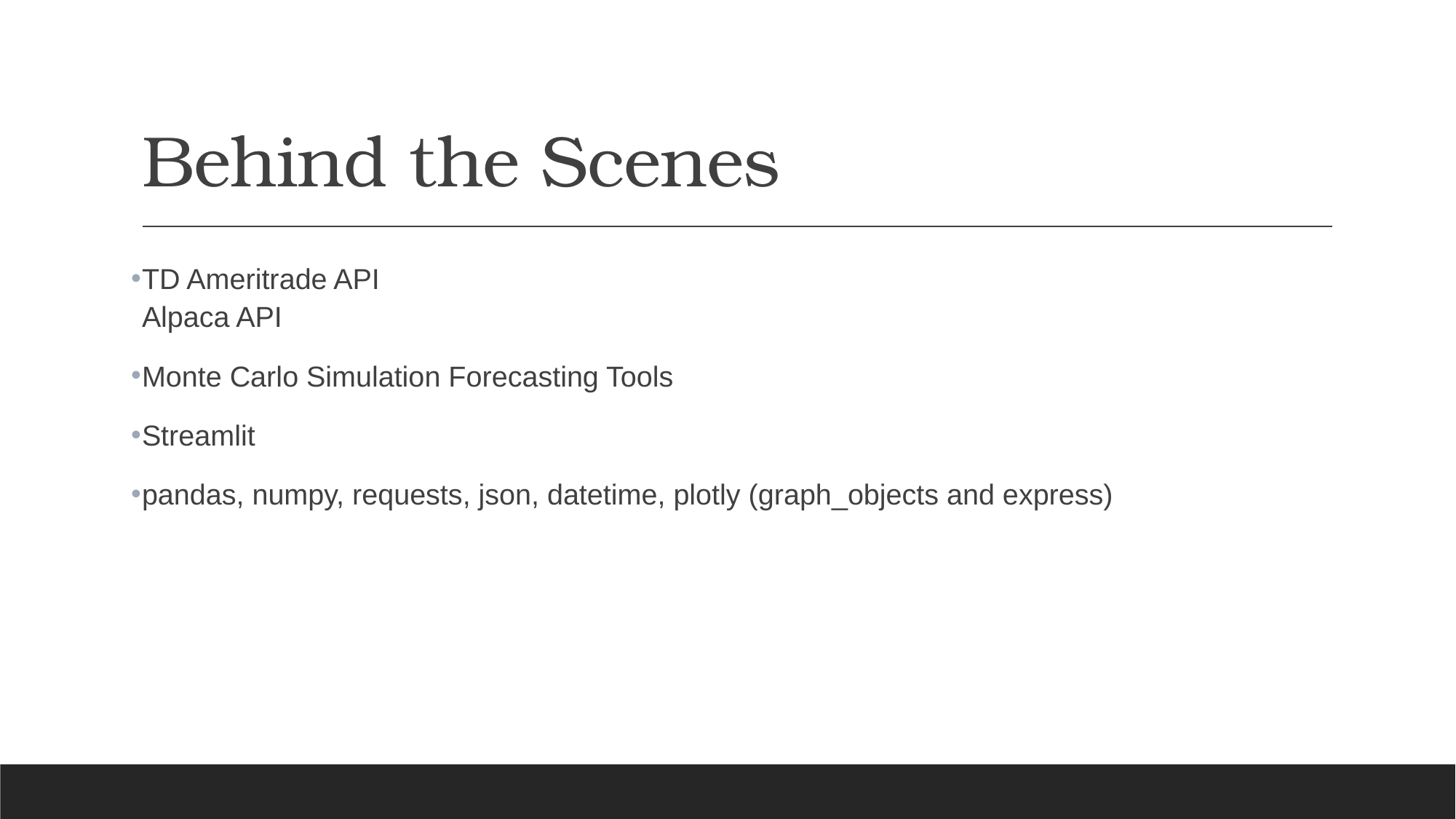

# Behind the Scenes
TD Ameritrade API
Alpaca API
Monte Carlo Simulation Forecasting Tools
Streamlit
pandas, numpy, requests, json, datetime, plotly (graph_objects and express)